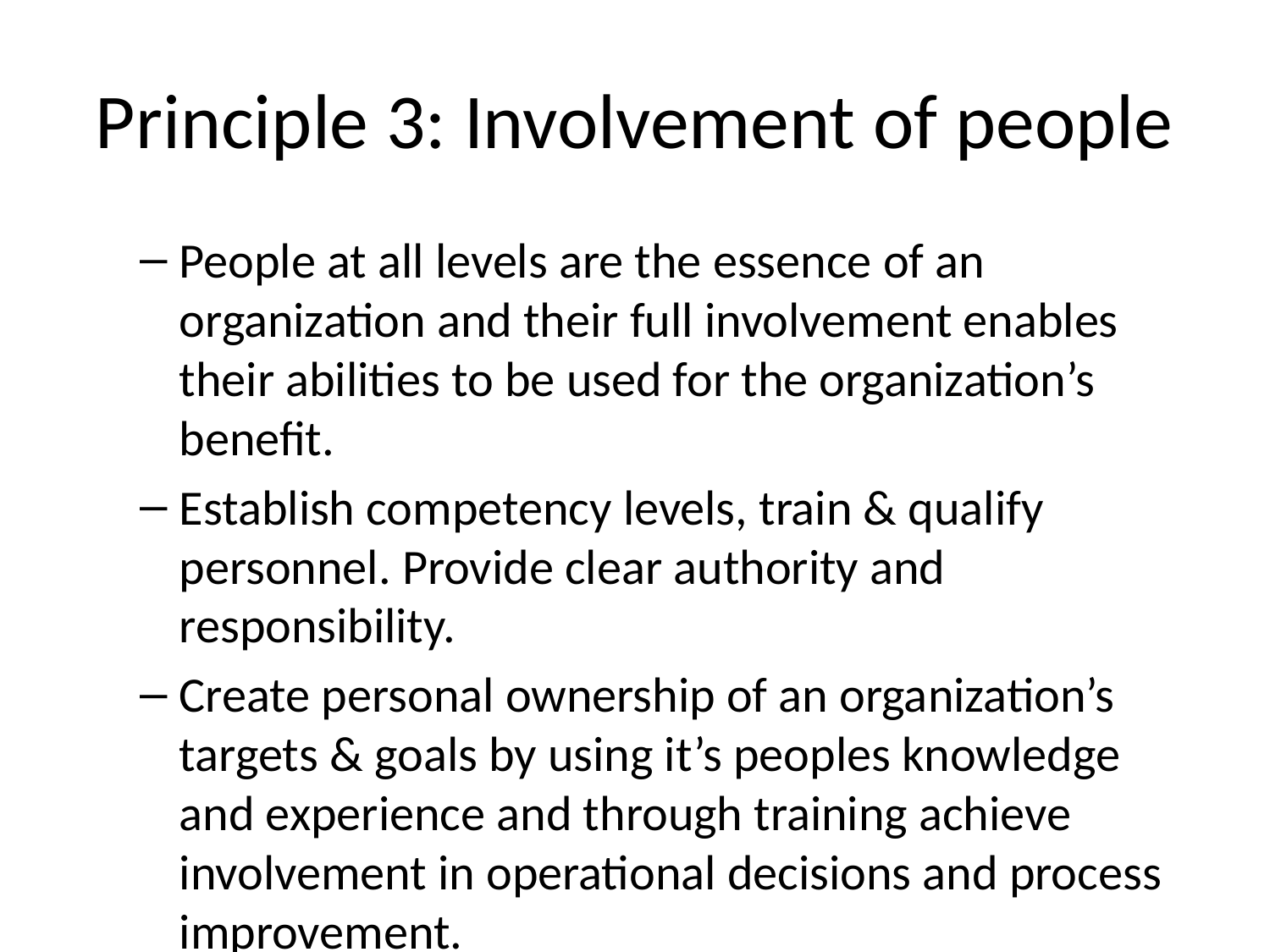

# Principle 3: Involvement of people
People at all levels are the essence of an organization and their full involvement enables their abilities to be used for the organization’s benefit.
Establish competency levels, train & qualify personnel. Provide clear authority and responsibility.
Create personal ownership of an organization’s targets & goals by using it’s peoples knowledge and experience and through training achieve involvement in operational decisions and process improvement.